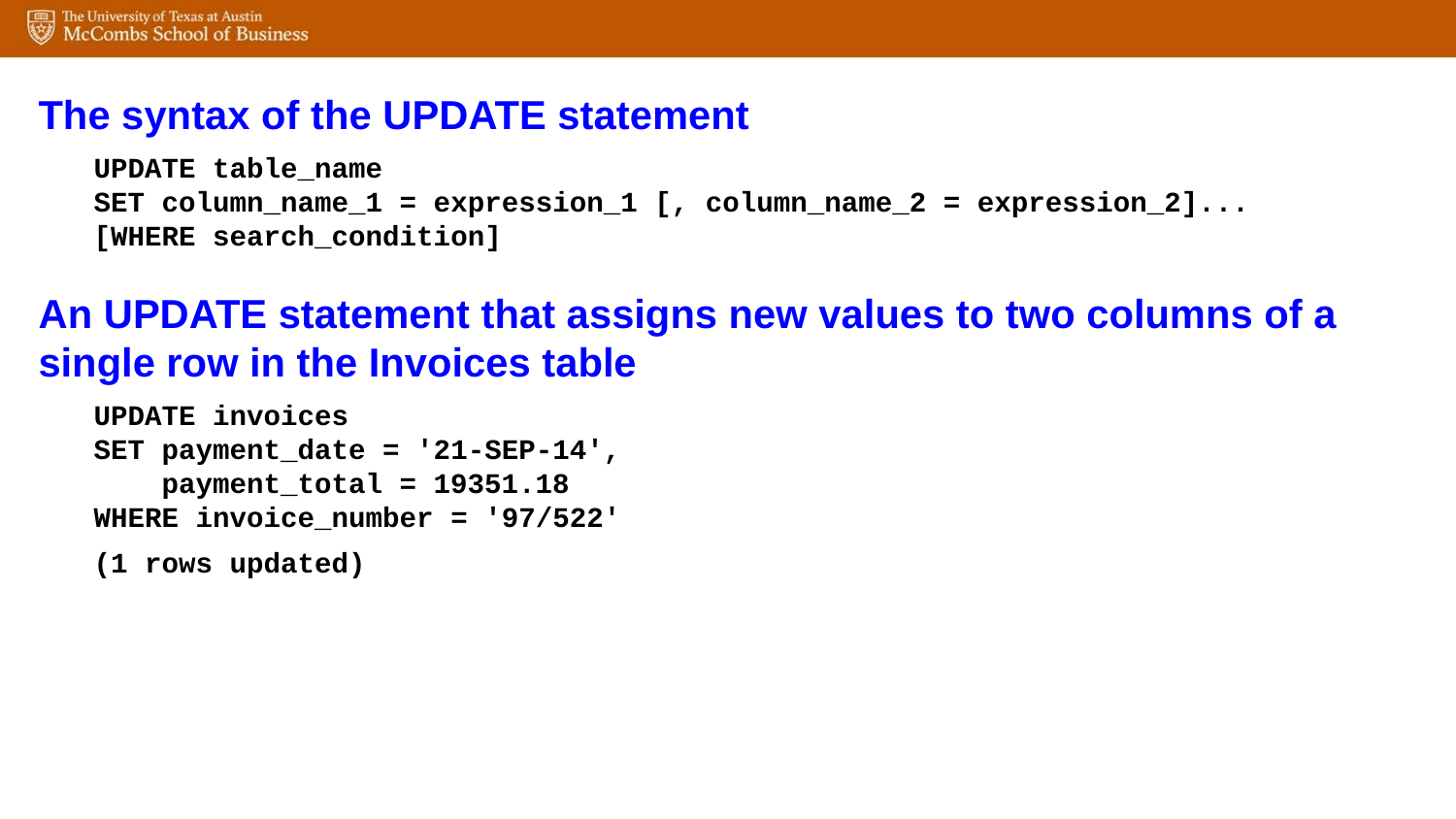

The syntax of the UPDATE statement
UPDATE table_name
SET column_name_1 = expression_1 [, column_name_2 = expression_2]...
[WHERE search_condition]
An UPDATE statement that assigns new values to two columns of a single row in the Invoices table
UPDATE invoices
SET payment_date = '21-SEP-14',
    payment_total = 19351.18
WHERE invoice_number = '97/522'
(1 rows updated)